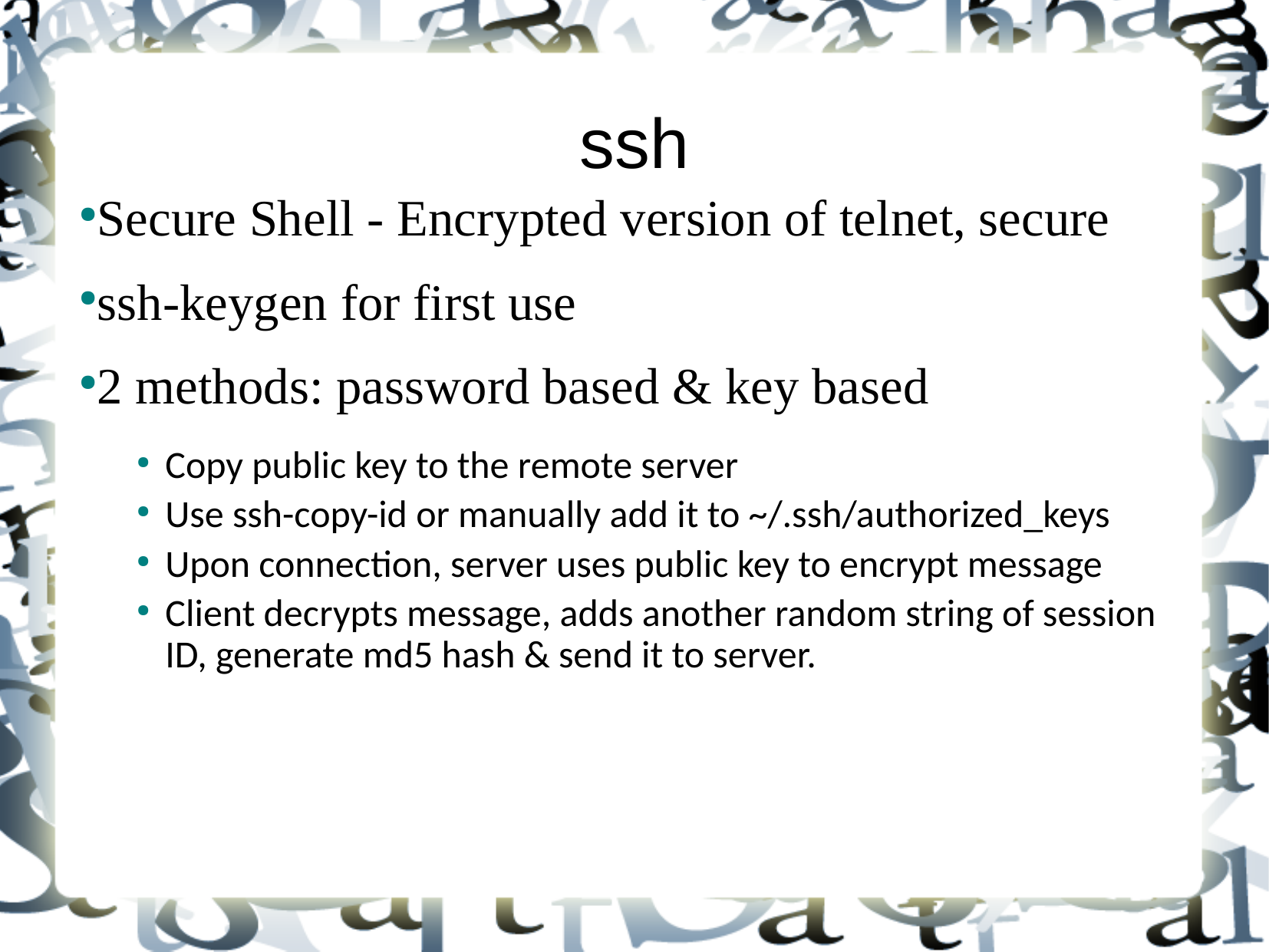

ssh
Secure Shell - Encrypted version of telnet, secure
ssh-keygen for first use
2 methods: password based & key based
Copy public key to the remote server
Use ssh-copy-id or manually add it to ~/.ssh/authorized_keys
Upon connection, server uses public key to encrypt message
Client decrypts message, adds another random string of session ID, generate md5 hash & send it to server.